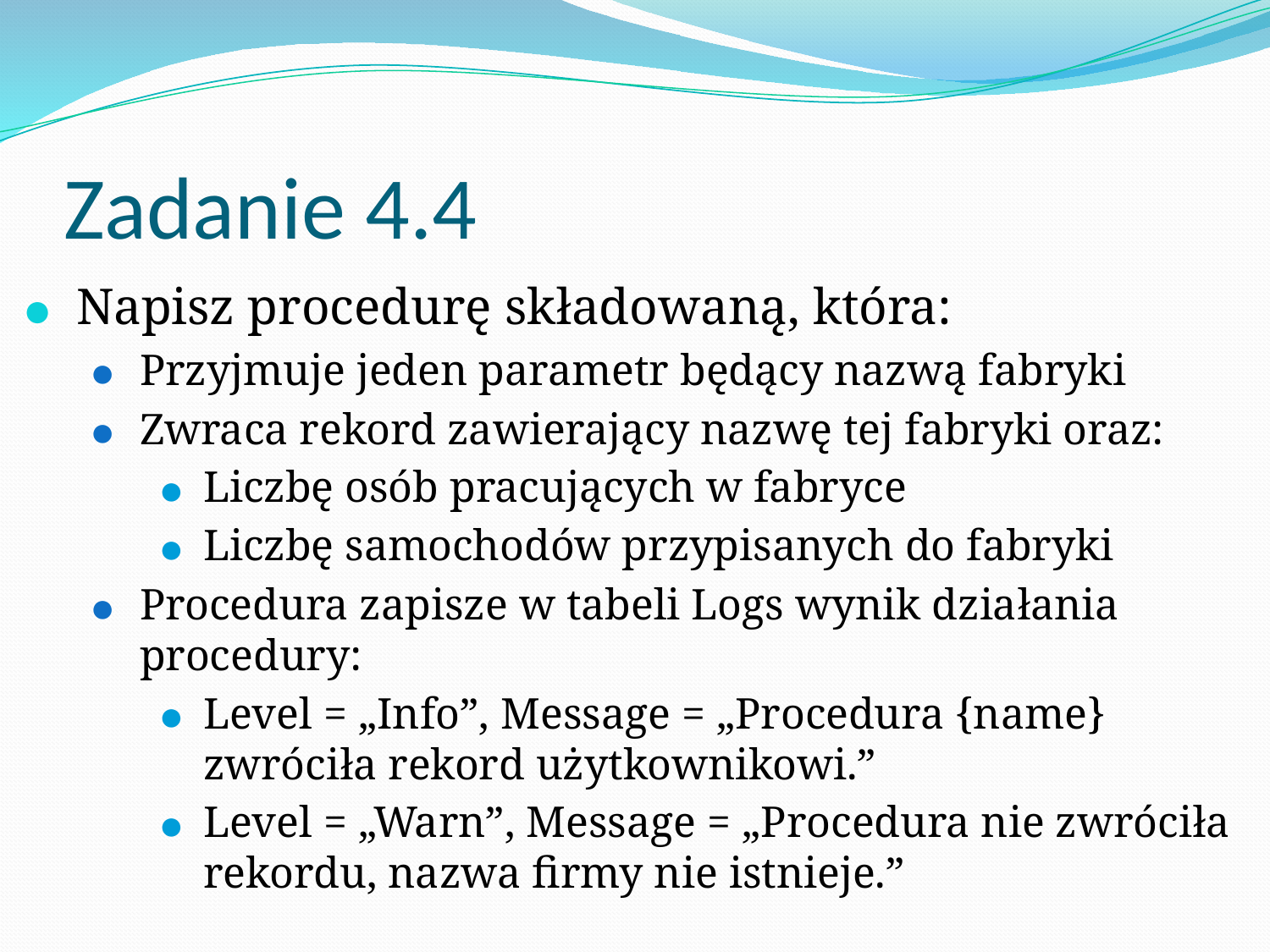

# Zadanie 4.4
Napisz procedurę składowaną, która:
Przyjmuje jeden parametr będący nazwą fabryki
Zwraca rekord zawierający nazwę tej fabryki oraz:
Liczbę osób pracujących w fabryce
Liczbę samochodów przypisanych do fabryki
Procedura zapisze w tabeli Logs wynik działania procedury:
Level = „Info”, Message = „Procedura {name} zwróciła rekord użytkownikowi.”
Level = „Warn”, Message = „Procedura nie zwróciła rekordu, nazwa firmy nie istnieje.”